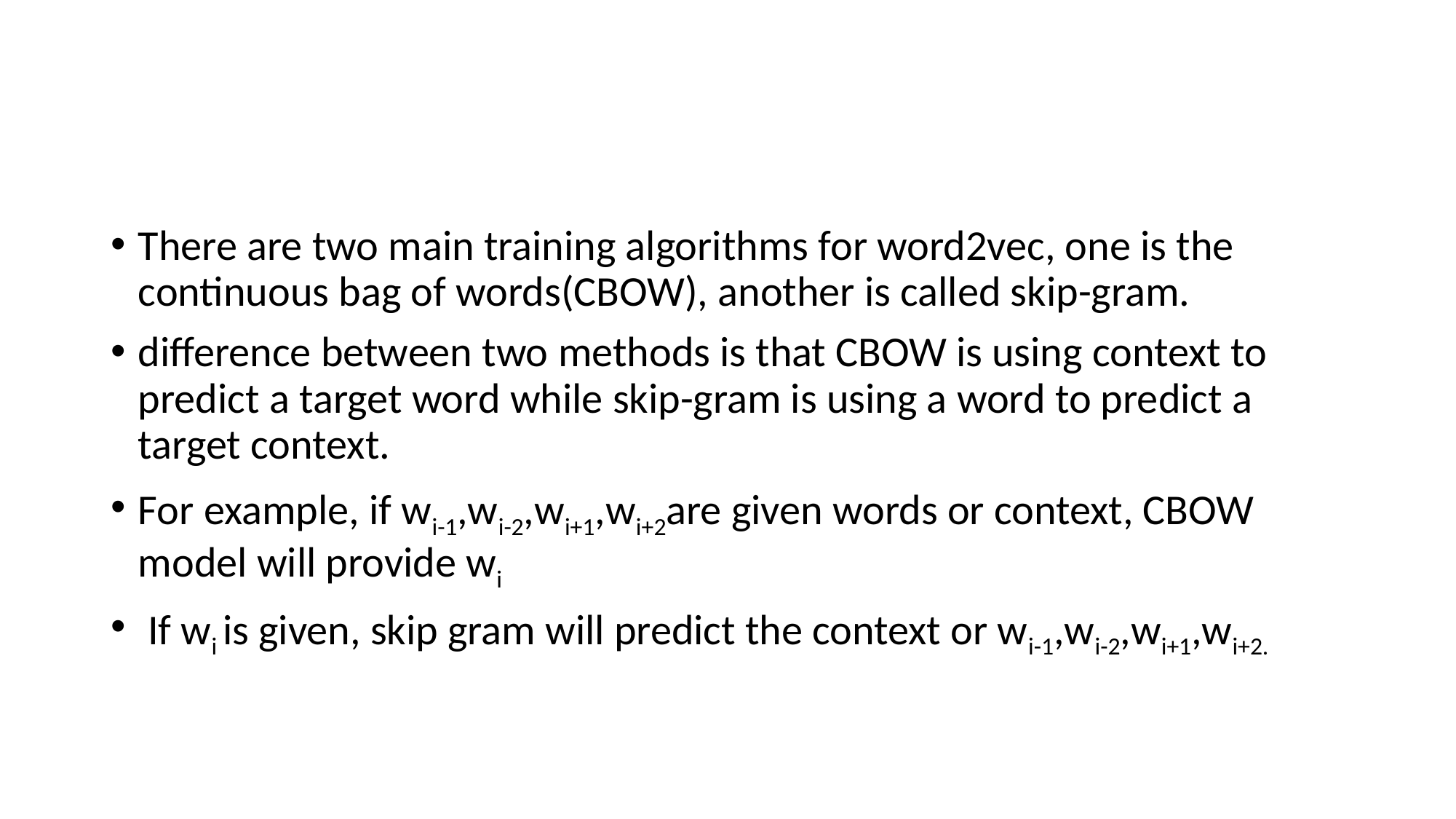

#
There are two main training algorithms for word2vec, one is the continuous bag of words(CBOW), another is called skip-gram.
difference between two methods is that CBOW is using context to predict a target word while skip-gram is using a word to predict a target context.
For example, if wi-1,wi-2,wi+1,wi+2are given words or context, CBOW model will provide wi
 If wi is given, skip gram will predict the context or wi-1,wi-2,wi+1,wi+2.